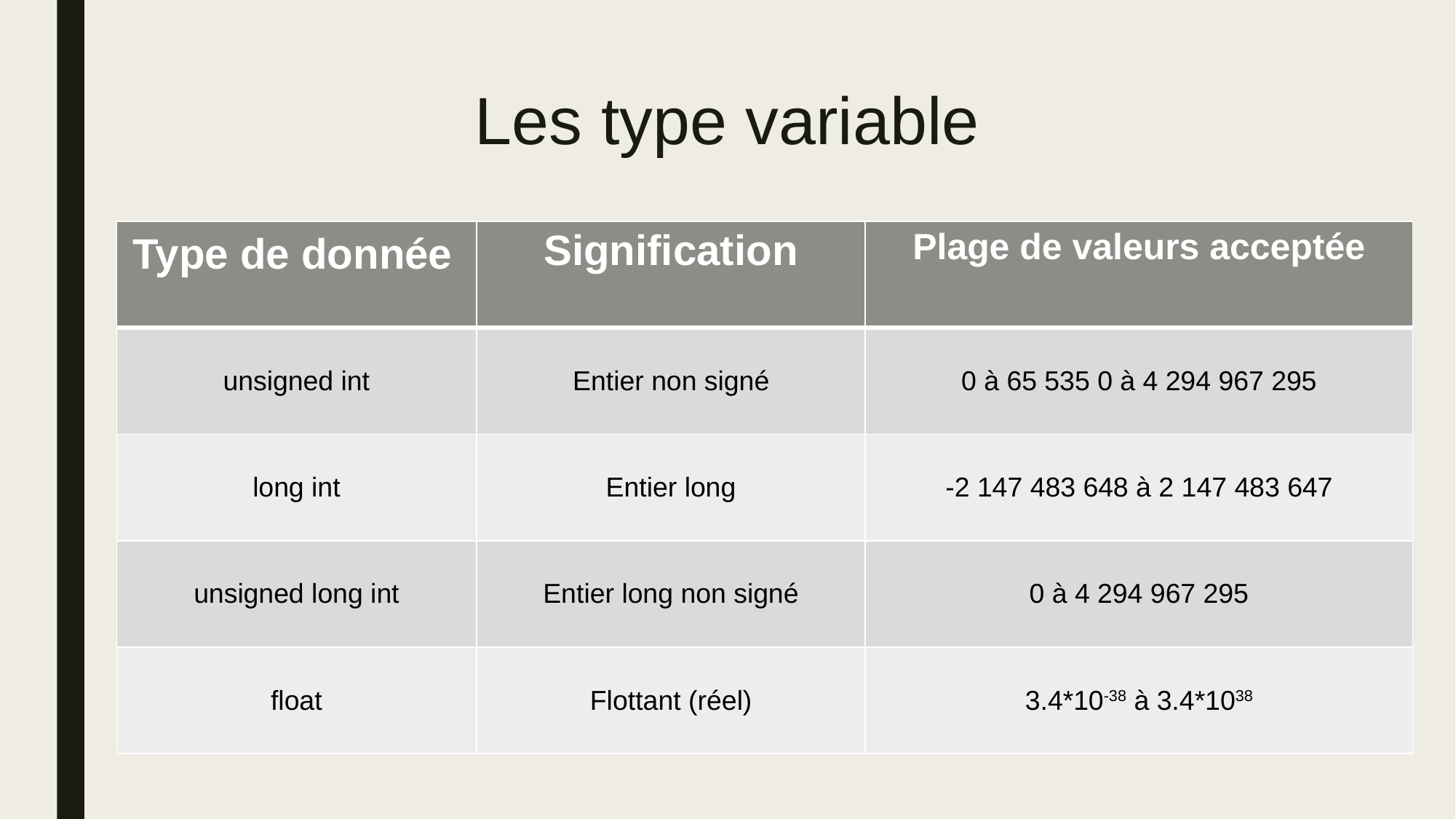

# Les type variable
| Type de donnée | Signification | Plage de valeurs acceptée |
| --- | --- | --- |
| unsigned int | Entier non signé | 0 à 65 535 0 à 4 294 967 295 |
| long int | Entier long | -2 147 483 648 à 2 147 483 647 |
| unsigned long int | Entier long non signé | 0 à 4 294 967 295 |
| float | Flottant (réel) | 3.4\*10-38 à 3.4\*1038 |